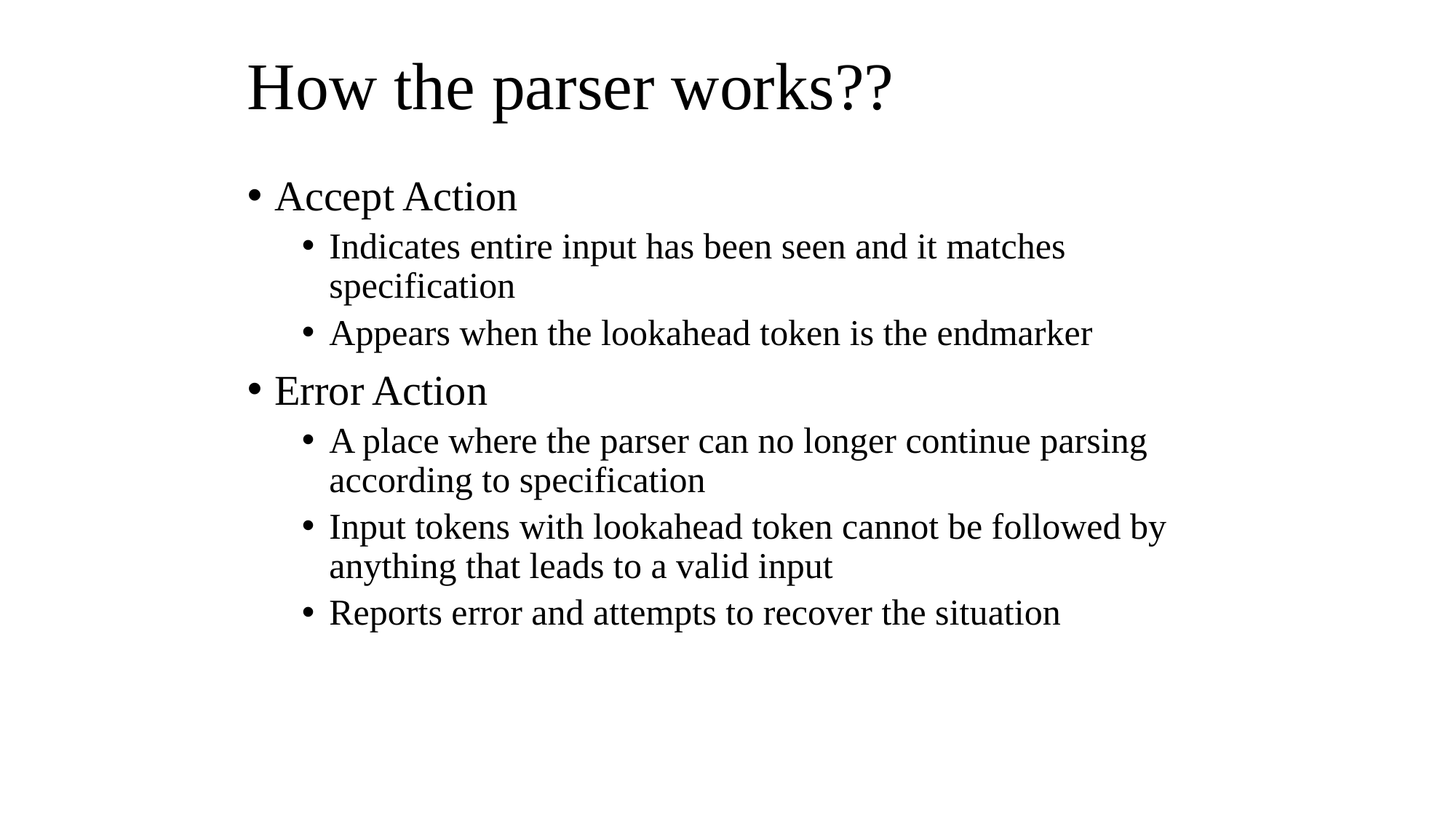

# How the parser works??
Accept Action
Indicates entire input has been seen and it matches specification
Appears when the lookahead token is the endmarker
Error Action
A place where the parser can no longer continue parsing according to specification
Input tokens with lookahead token cannot be followed by anything that leads to a valid input
Reports error and attempts to recover the situation